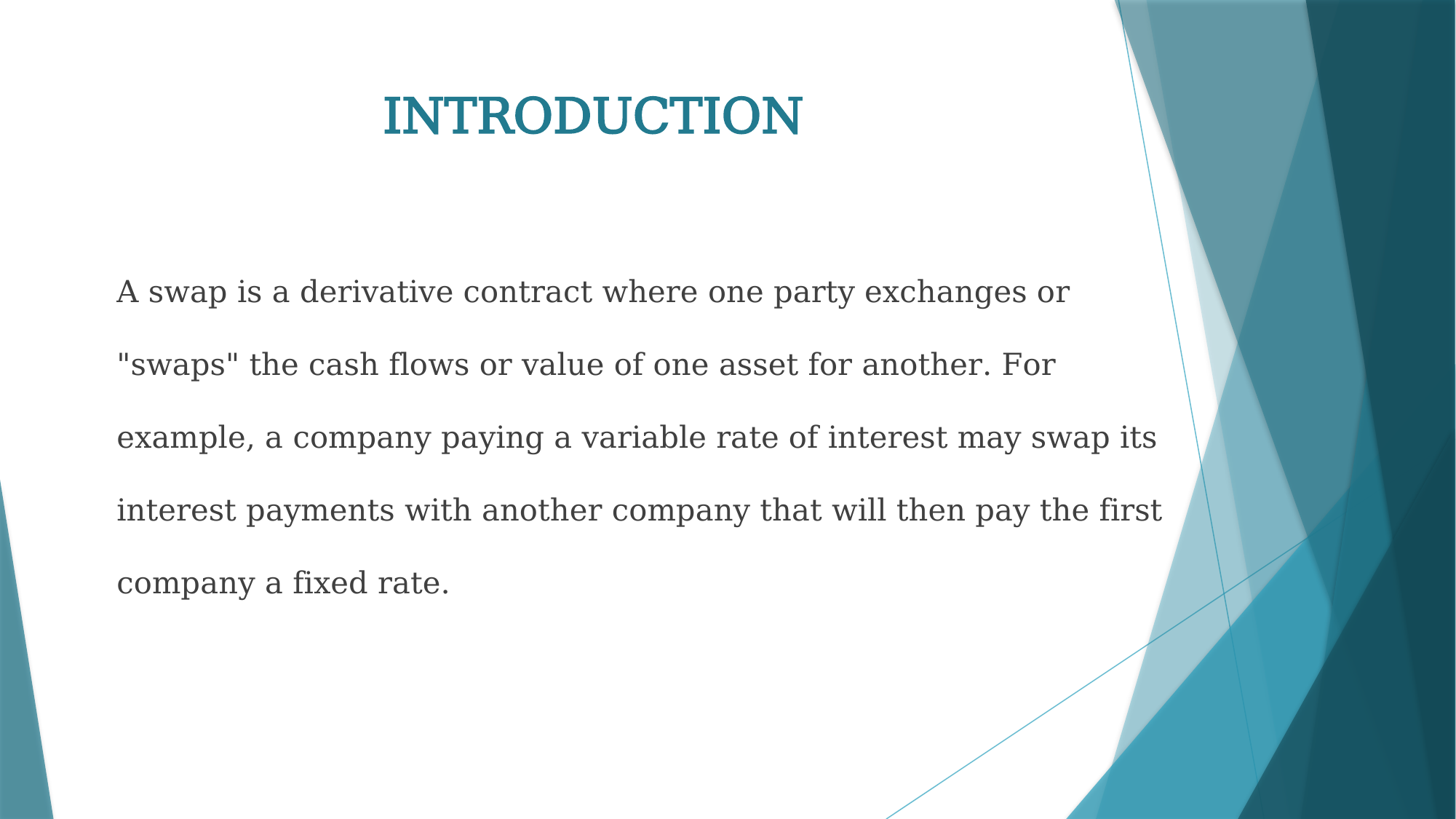

# INTRODUCTION
A swap is a derivative contract where one party exchanges or "swaps" the cash flows or value of one asset for another. For example, a company paying a variable rate of interest may swap its interest payments with another company that will then pay the first company a fixed rate.